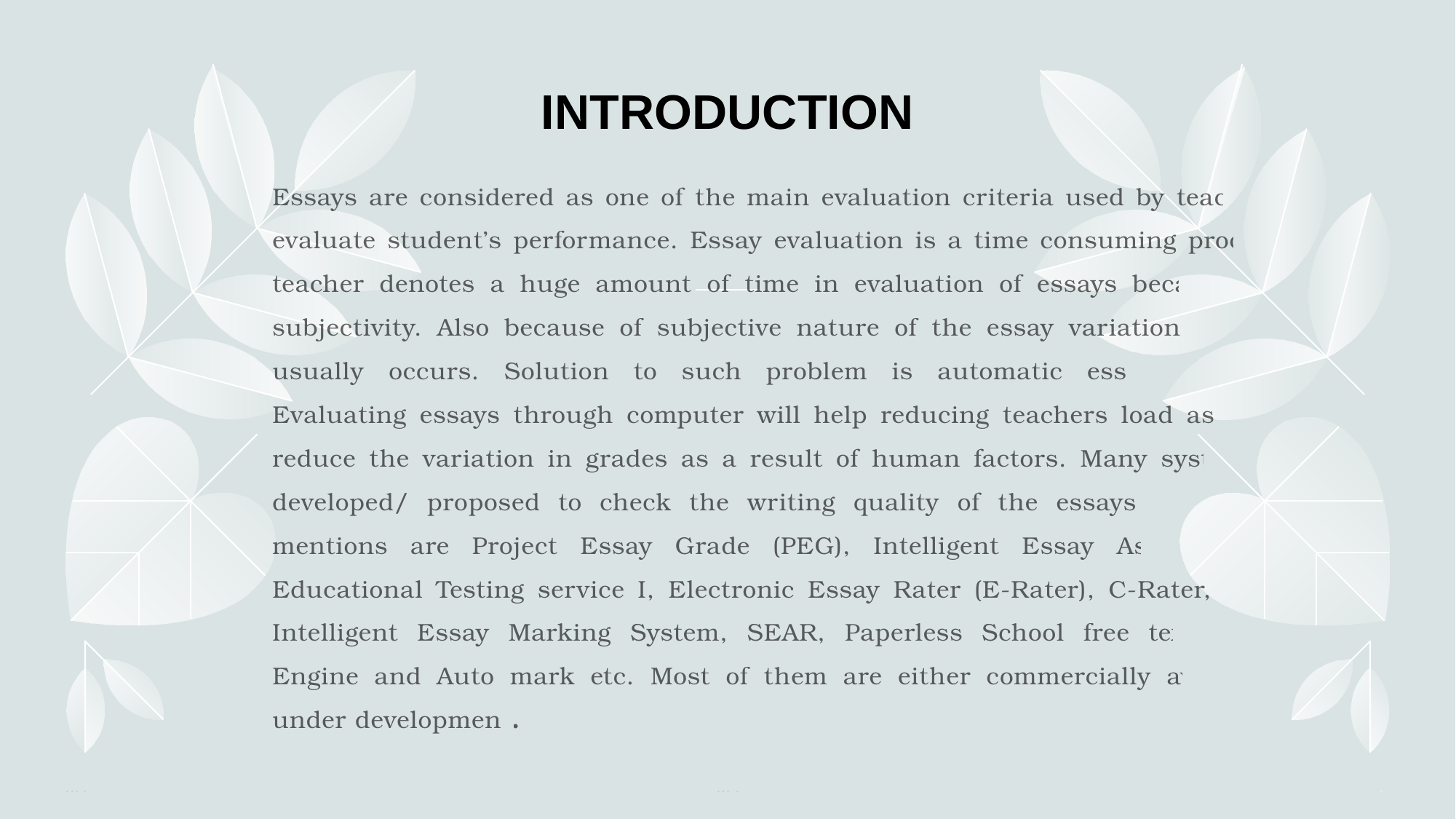

# INTRODUCTION
Essays are considered as one of the main evaluation criteria used by teachers to evaluate student’s performance. Essay evaluation is a time consuming process, a teacher denotes a huge amount of time in evaluation of essays because of its subjectivity. Also because of subjective nature of the essay variation in grades usually occurs. Solution to such problem is automatic essay evaluation. Evaluating essays through computer will help reducing teachers load as well as reduce the variation in grades as a result of human factors. Many system were developed/ proposed to check the writing quality of the essays some of the mentions are Project Essay Grade (PEG), Intelligent Essay Assessor (IEA), Educational Testing service I, Electronic Essay Rater (E-Rater), C-Rater, BETSY, Intelligent Essay Marking System, SEAR, Paperless School free text Marking Engine and Auto mark etc. Most of them are either commercially available or under development.

….
….
..